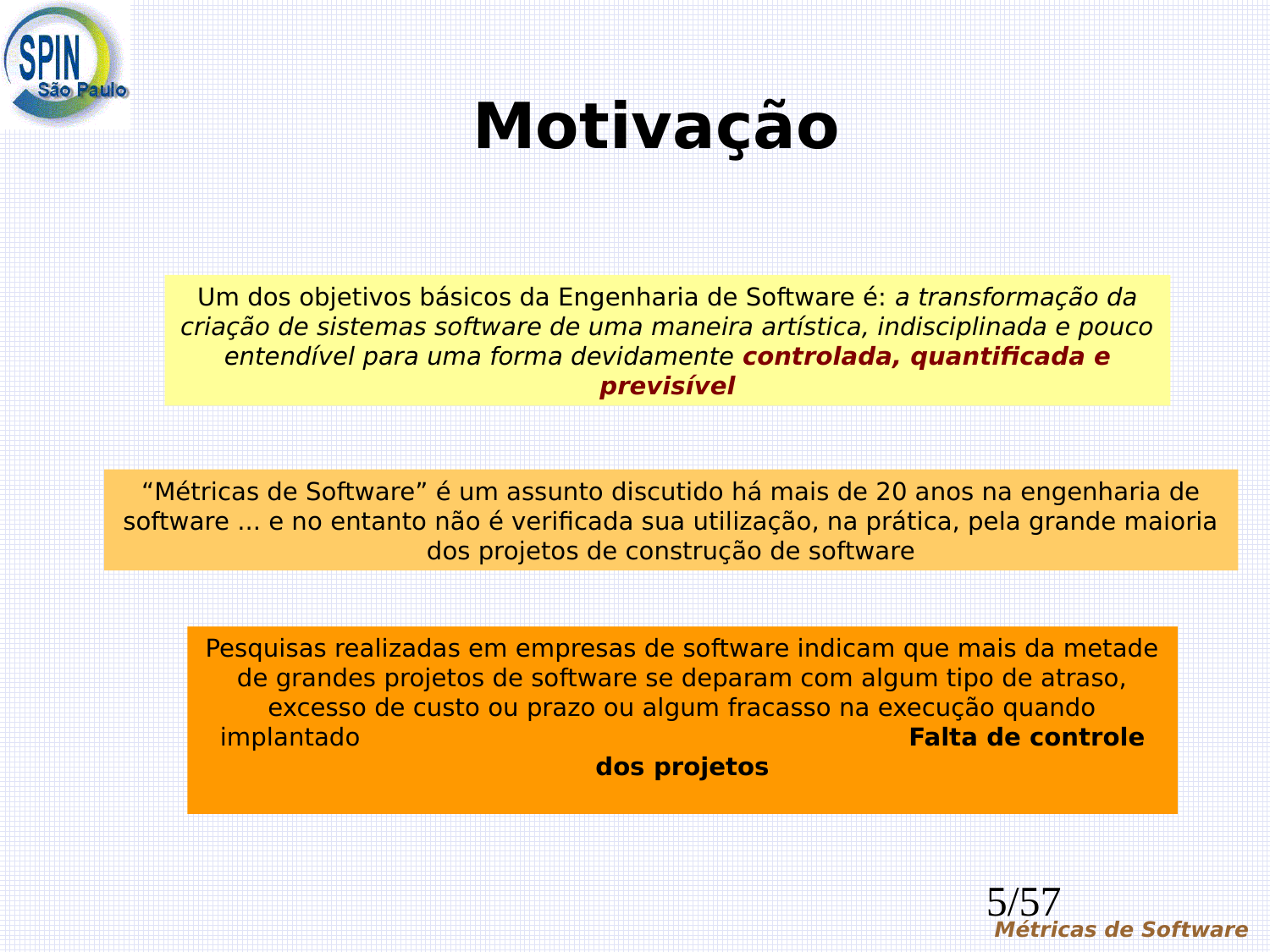

# Motivação
Um dos objetivos básicos da Engenharia de Software é: a transformação da criação de sistemas software de uma maneira artística, indisciplinada e pouco entendível para uma forma devidamente controlada, quantificada e previsível
“Métricas de Software” é um assunto discutido há mais de 20 anos na engenharia de software ... e no entanto não é verificada sua utilização, na prática, pela grande maioria dos projetos de construção de software
Pesquisas realizadas em empresas de software indicam que mais da metade de grandes projetos de software se deparam com algum tipo de atraso, excesso de custo ou prazo ou algum fracasso na execução quando implantado                                                                      Falta de controle dos projetos

5/57
Métricas de Software